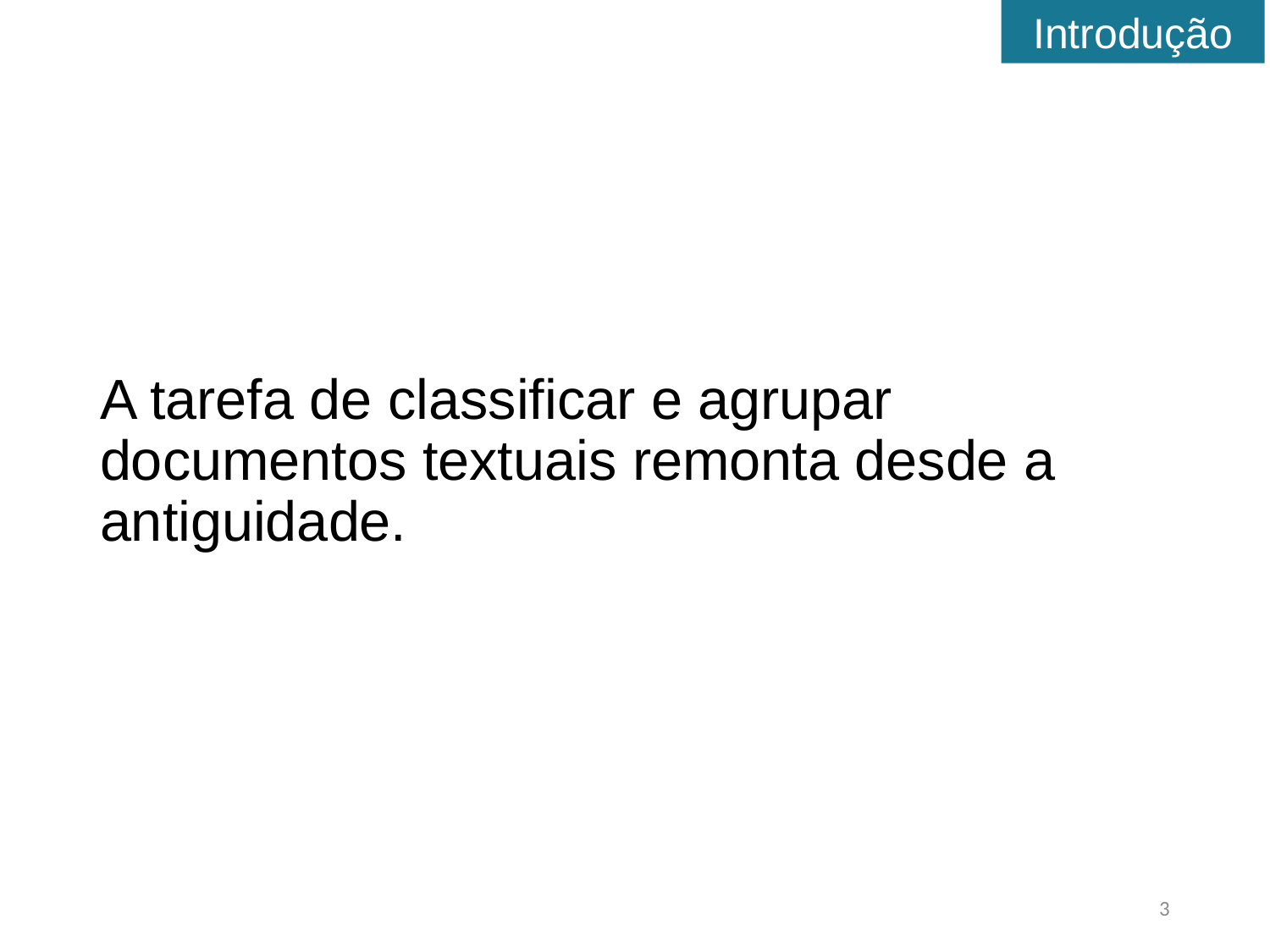

Introdução
A tarefa de classificar e agrupar documentos textuais remonta desde a antiguidade.

3